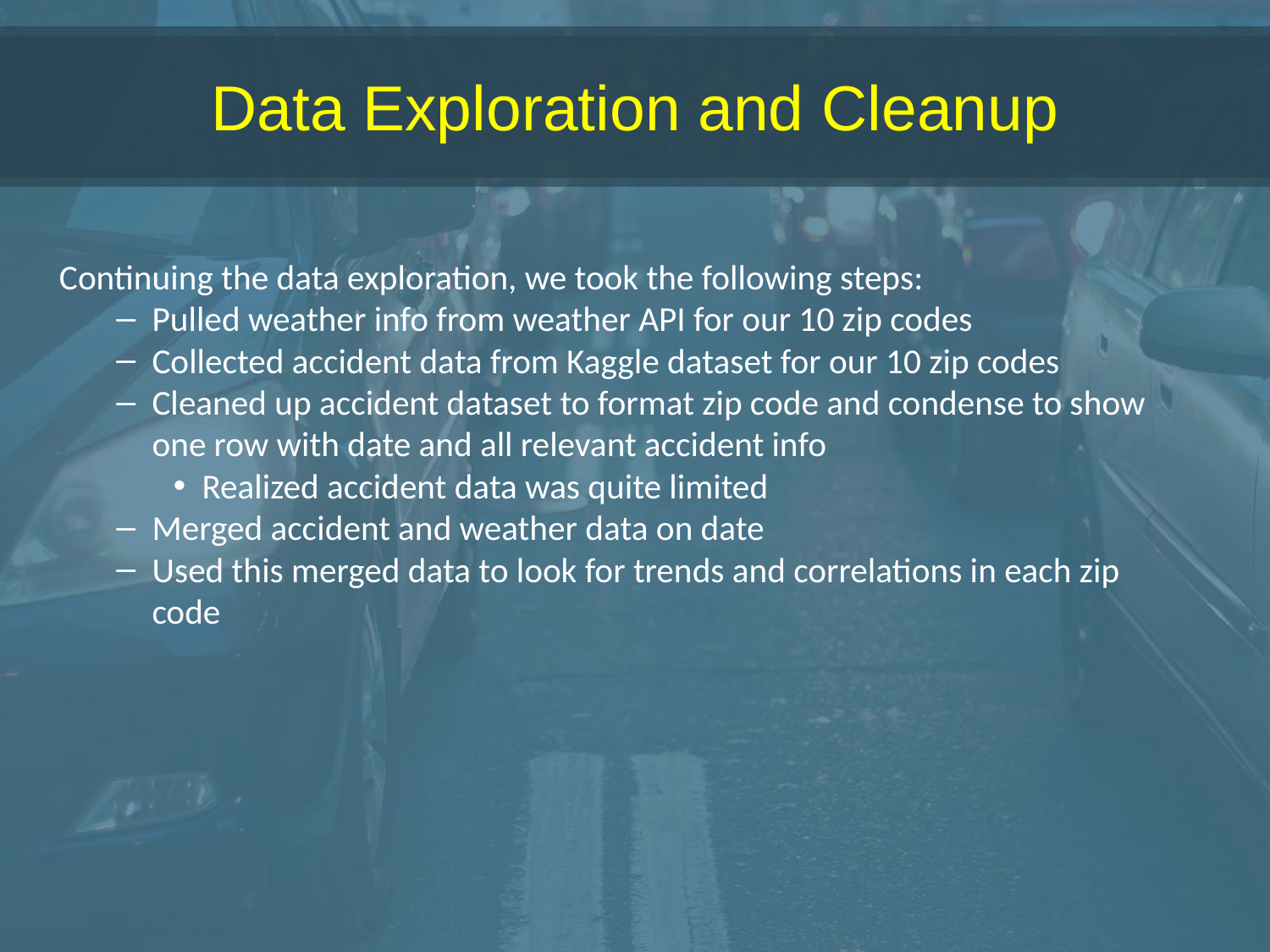

# Data Exploration and Cleanup

Continuing the data exploration, we took the following steps:
Pulled weather info from weather API for our 10 zip codes
Collected accident data from Kaggle dataset for our 10 zip codes
Cleaned up accident dataset to format zip code and condense to show one row with date and all relevant accident info
Realized accident data was quite limited
Merged accident and weather data on date
Used this merged data to look for trends and correlations in each zip code